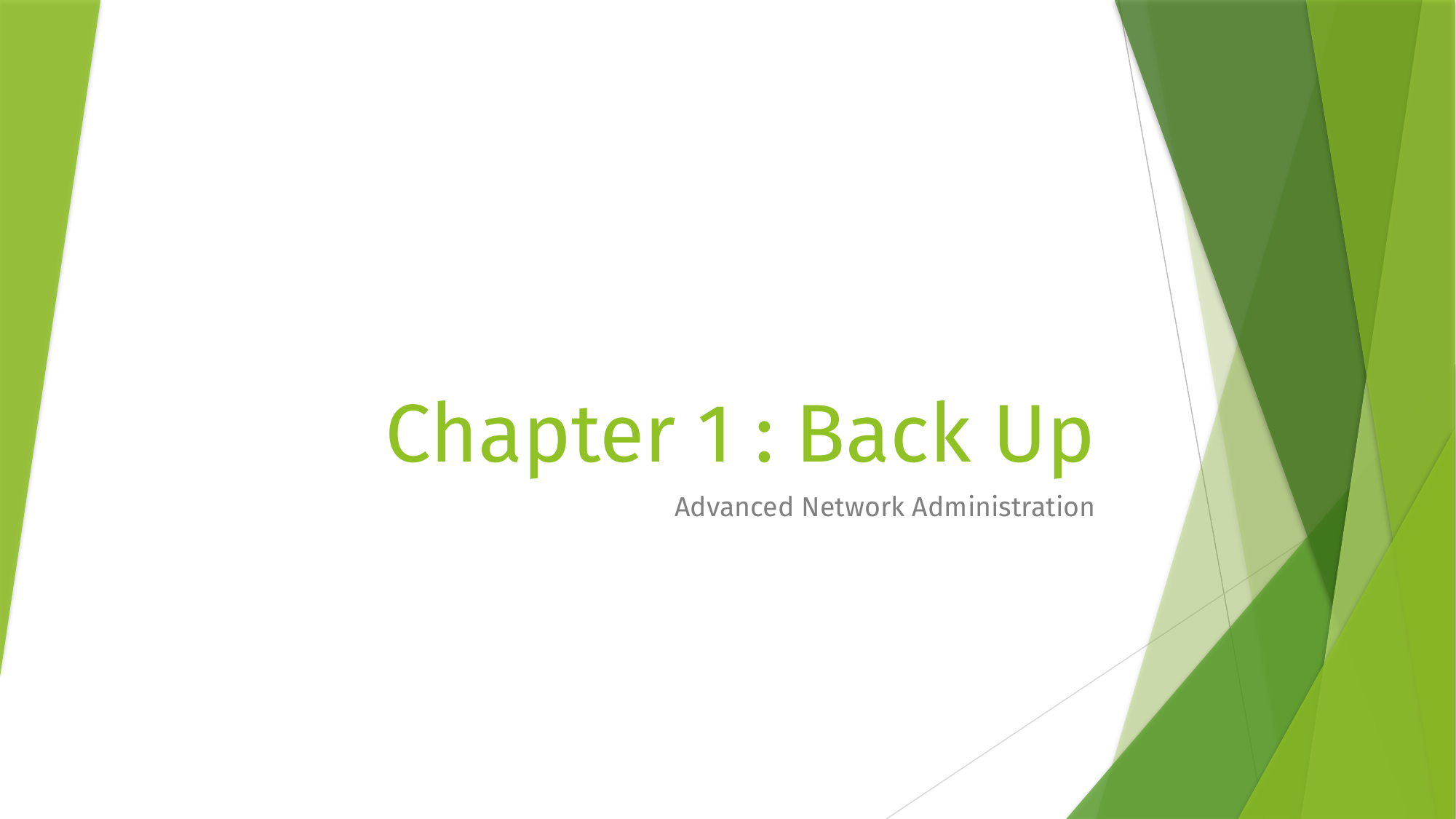

# Chapter 1 : Back Up
Advanced Network Administration